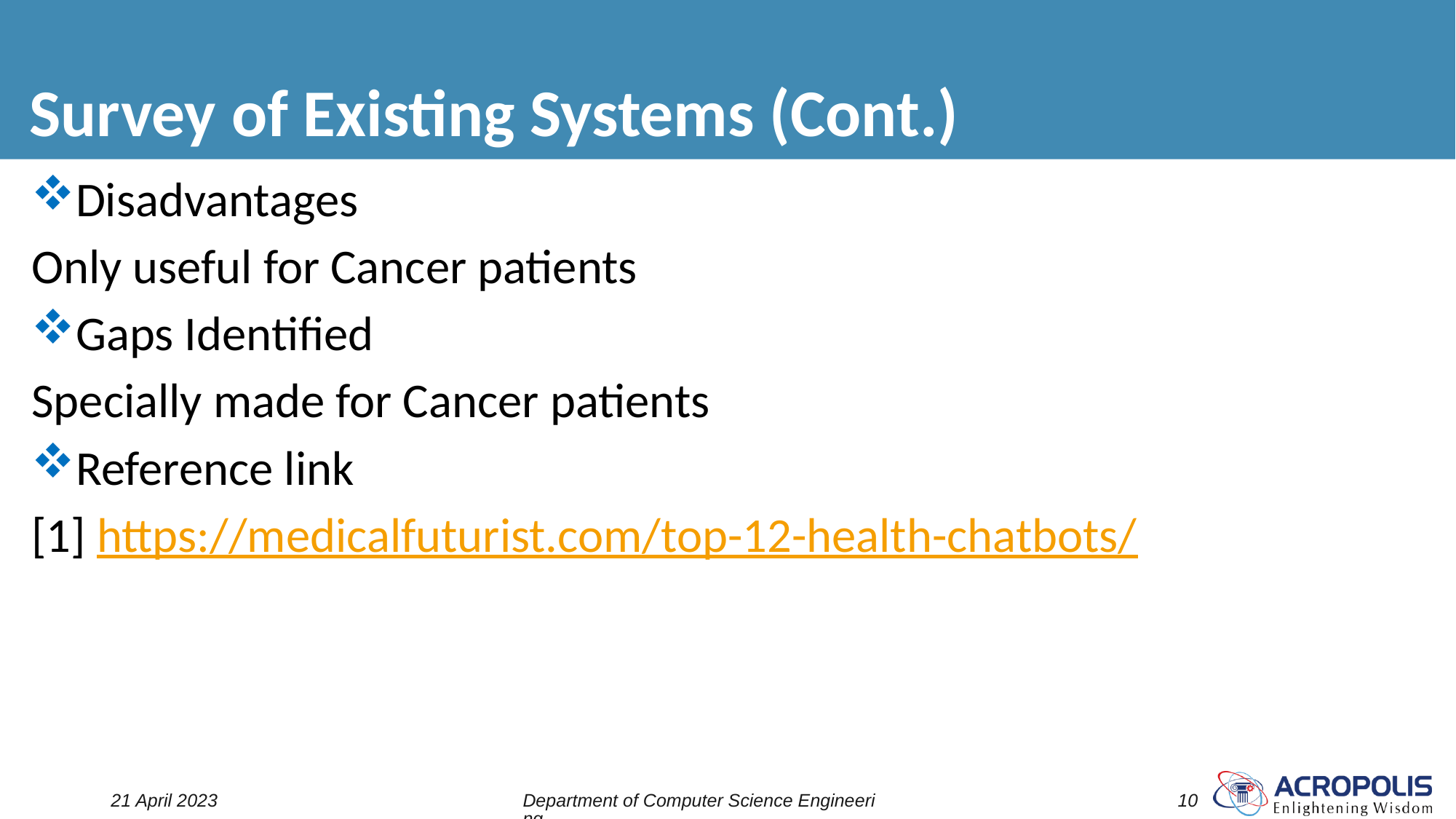

# Survey of Existing Systems (Cont.)
Disadvantages
Only useful for Cancer patients
Gaps Identified
Specially made for Cancer patients
Reference link
[1] https://medicalfuturist.com/top-12-health-chatbots/
21 April 2023
Department of Computer Science Engineering
10